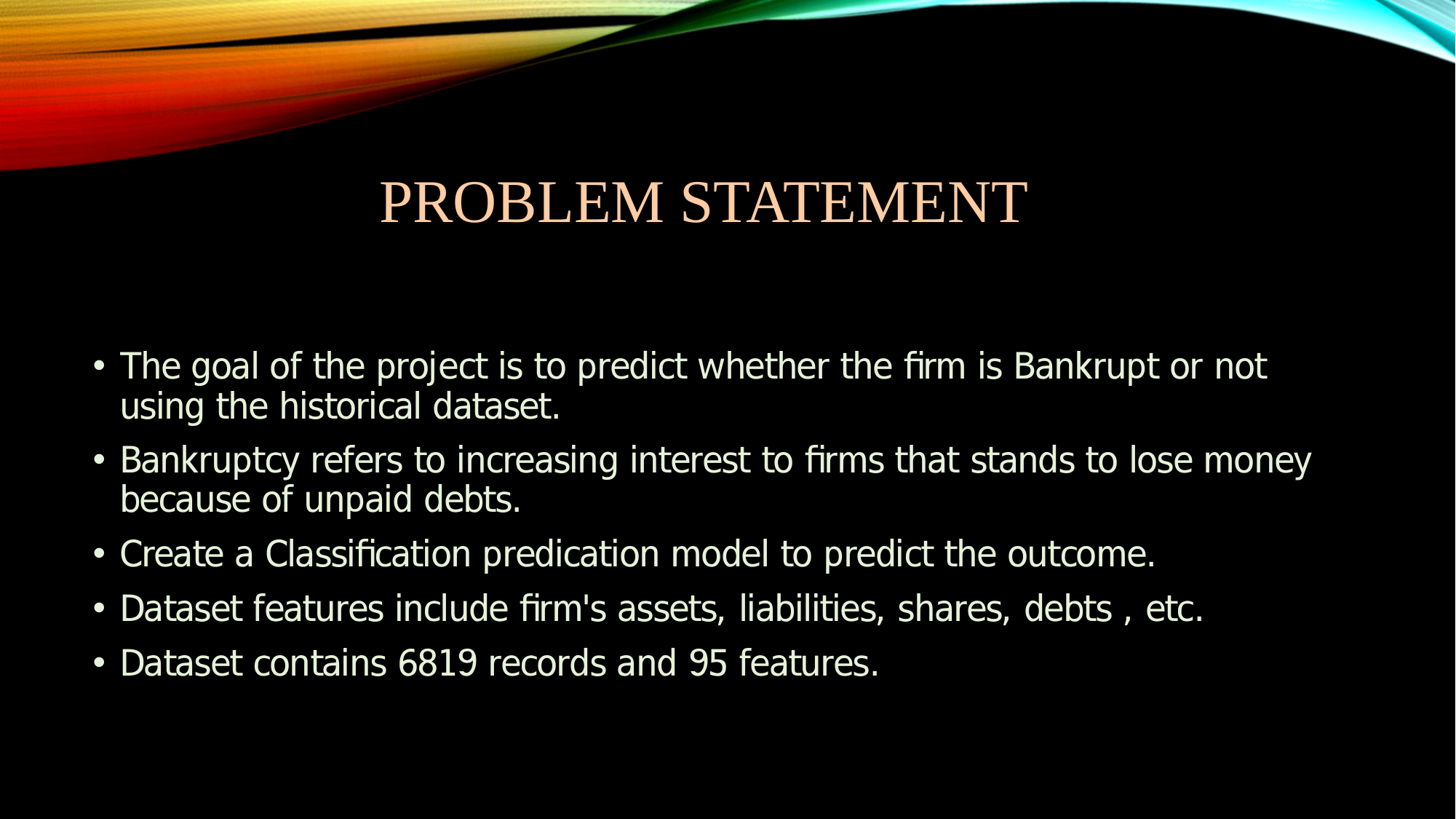

# Problem Statement
The goal of the project is to predict whether the firm is Bankrupt or not using the historical dataset.
Bankruptcy refers to increasing interest to firms that stands to lose money because of unpaid debts.
Create a Classification predication model to predict the outcome.
Dataset features include firm's assets, liabilities, shares, debts , etc.
Dataset contains 6819 records and 95 features.